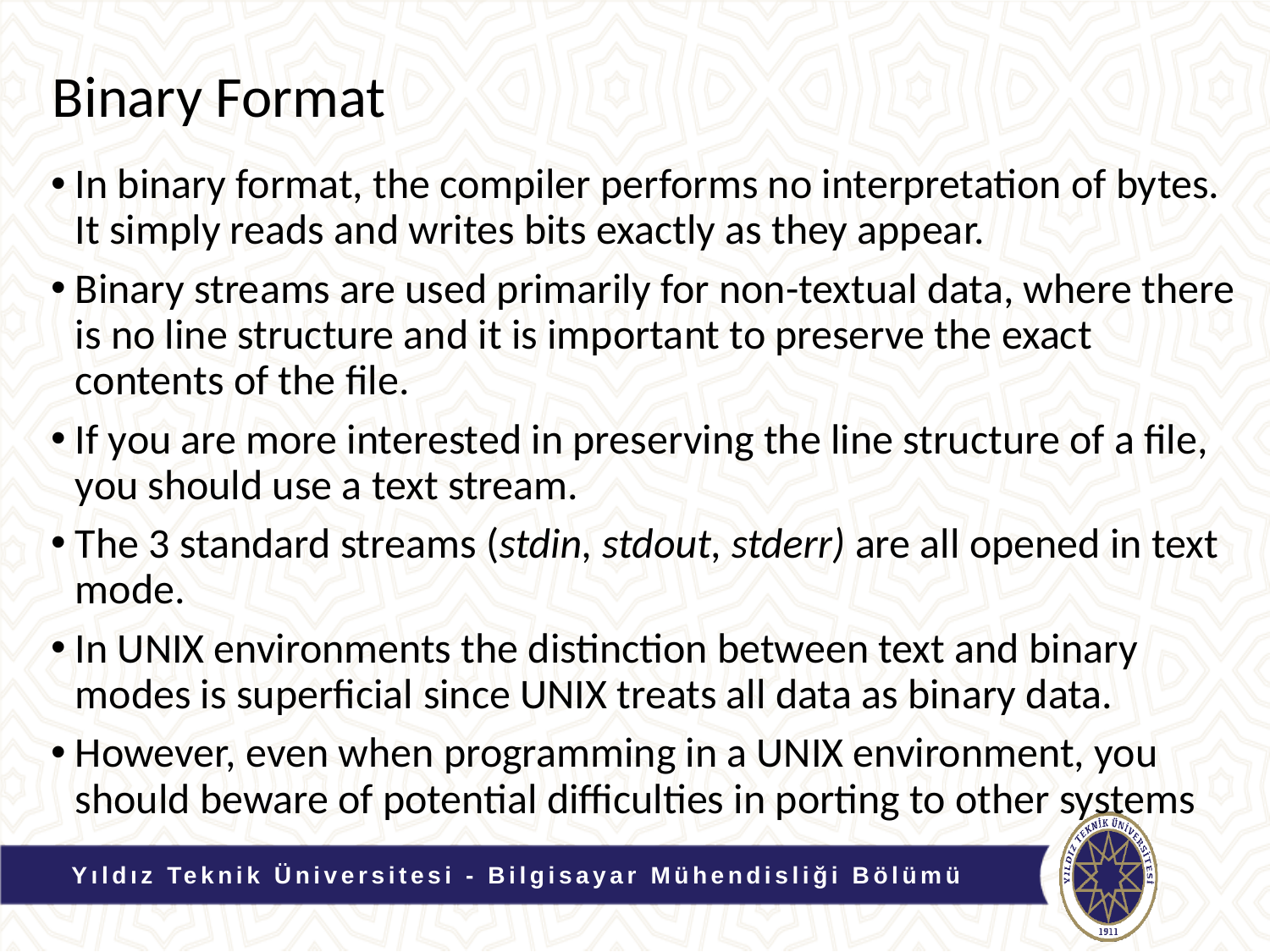

# Binary Format
In binary format, the compiler performs no interpretation of bytes. It simply reads and writes bits exactly as they appear.
Binary streams are used primarily for non-textual data, where there is no line structure and it is important to preserve the exact contents of the file.
If you are more interested in preserving the line structure of a file, you should use a text stream.
The 3 standard streams (stdin, stdout, stderr) are all opened in text mode.
In UNIX environments the distinction between text and binary modes is superficial since UNIX treats all data as binary data.
However, even when programming in a UNIX environment, you should beware of potential difficulties in porting to other systems
Yıldız Teknik Üniversitesi - Bilgisayar Mühendisliği Bölümü